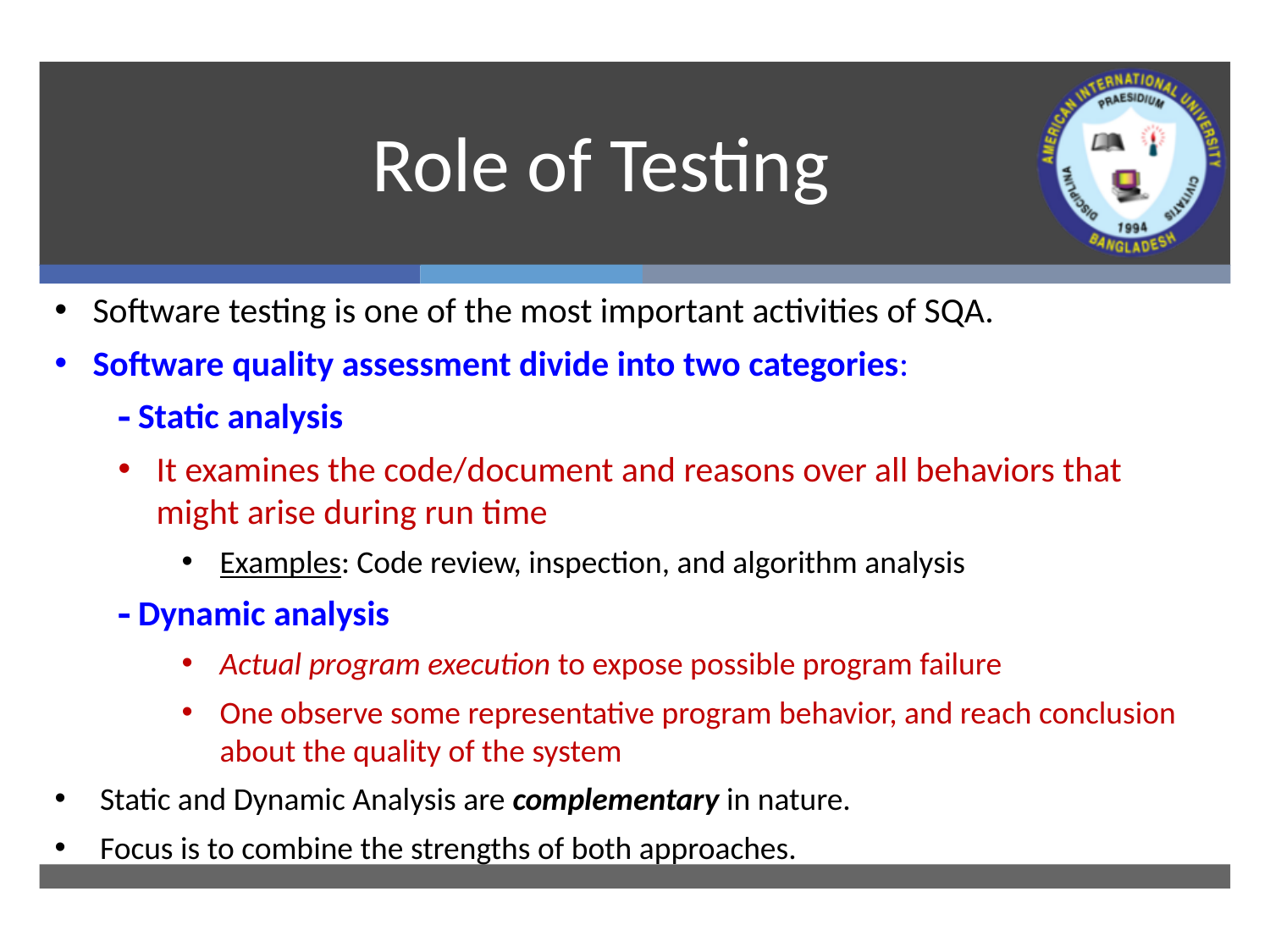

# Role of Testing
Software testing is one of the most important activities of SQA.
Software quality assessment divide into two categories:
− Static analysis
It examines the code/document and reasons over all behaviors that might arise during run time
Examples: Code review, inspection, and algorithm analysis
− Dynamic analysis
Actual program execution to expose possible program failure
One observe some representative program behavior, and reach conclusion about the quality of the system
 Static and Dynamic Analysis are complementary in nature.
 Focus is to combine the strengths of both approaches.